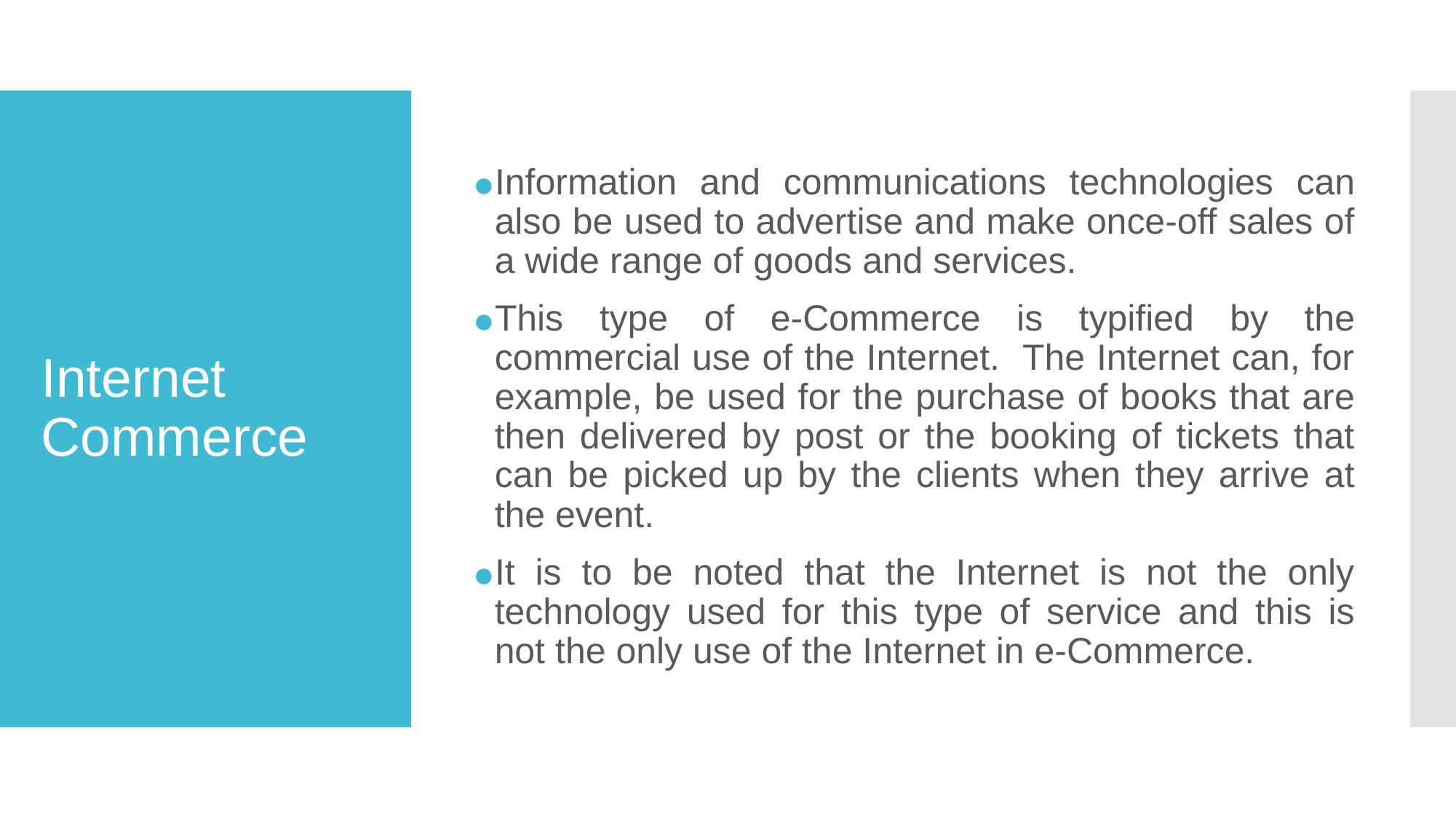

Information and communications technologies can also be used to advertise and make once-off sales of a wide range of goods and services.
This type of e-Commerce is typified by the commercial use of the Internet.  The Internet can, for example, be used for the purchase of books that are then delivered by post or the booking of tickets that can be picked up by the clients when they arrive at the event.
It is to be noted that the Internet is not the only technology used for this type of service and this is not the only use of the Internet in e-Commerce.
# Internet Commerce